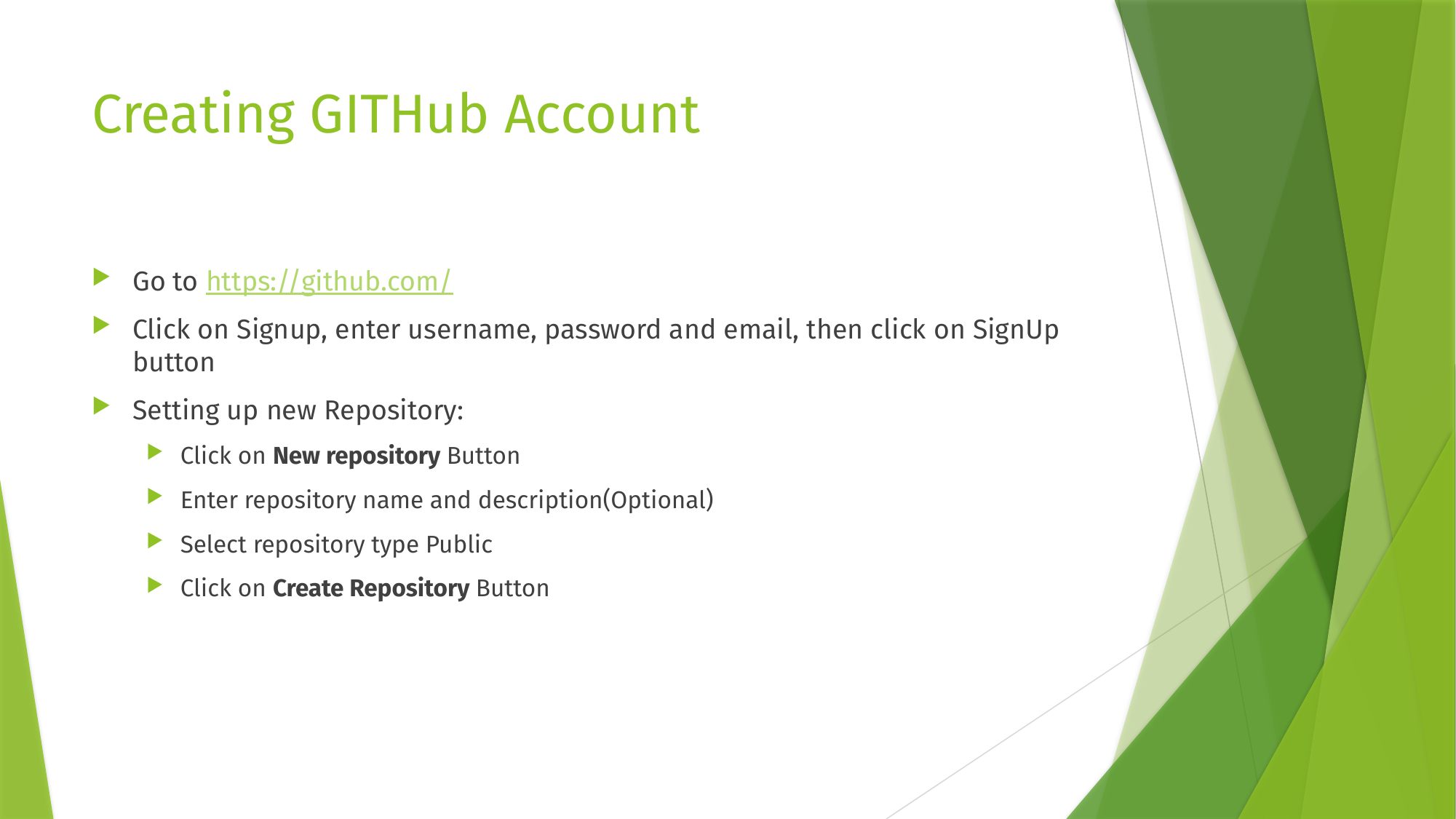

# Creating GITHub Account
Go to https://github.com/
Click on Signup, enter username, password and email, then click on SignUp button
Setting up new Repository:
Click on New repository Button
Enter repository name and description(Optional)
Select repository type Public
Click on Create Repository Button